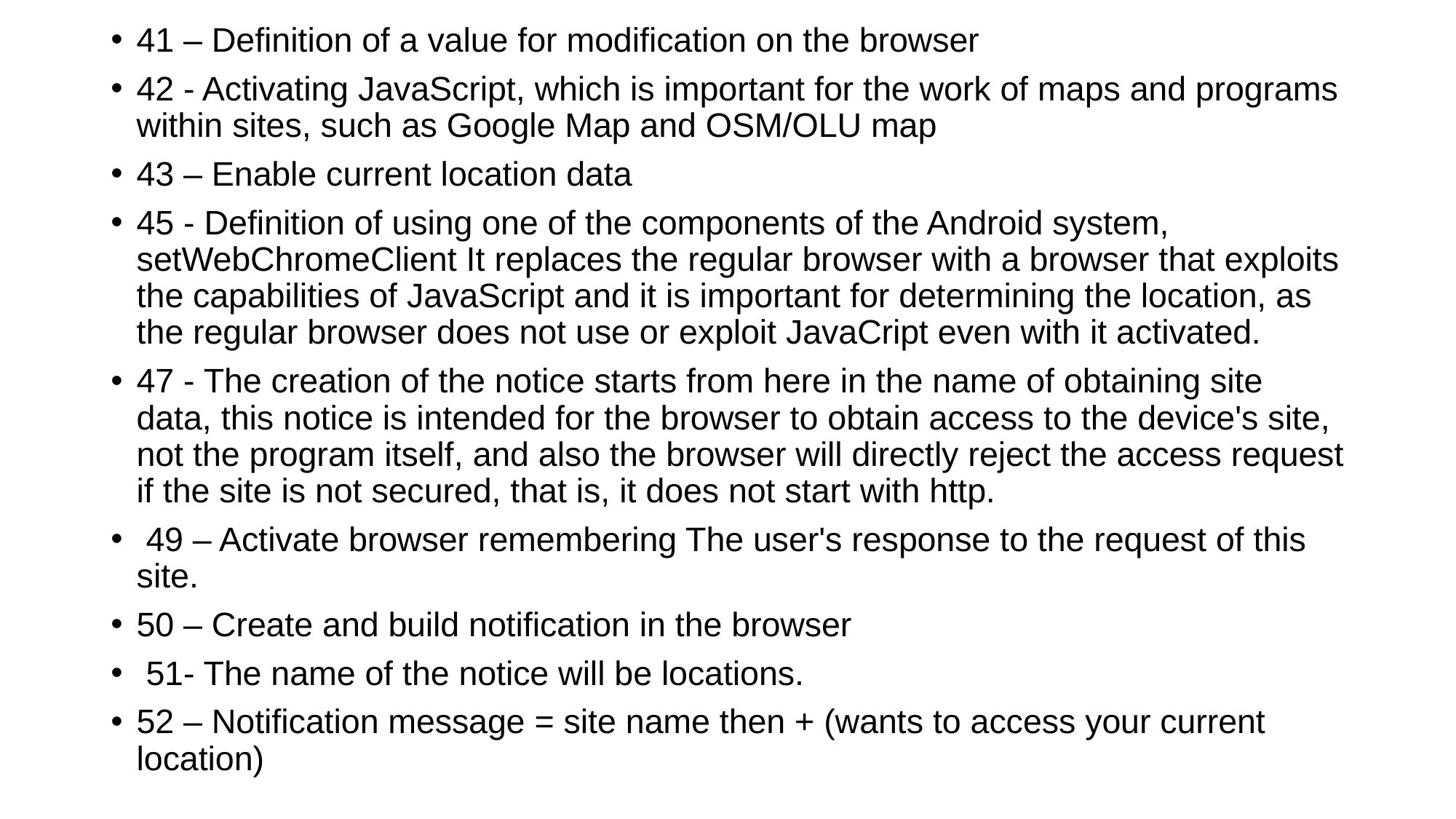

41 – Definition of a value for modification on the browser
42 - Activating JavaScript, which is important for the work of maps and programs within sites, such as Google Map and OSM/OLU map
43 – Enable current location data
45 - Definition of using one of the components of the Android system, setWebChromeClient It replaces the regular browser with a browser that exploits the capabilities of JavaScript and it is important for determining the location, as the regular browser does not use or exploit JavaCript even with it activated.
47 - The creation of the notice starts from here in the name of obtaining site data, this notice is intended for the browser to obtain access to the device's site, not the program itself, and also the browser will directly reject the access request if the site is not secured, that is, it does not start with http.
 49 – Activate browser remembering The user's response to the request of this site.
50 – Create and build notification in the browser
 51- The name of the notice will be locations.
52 – Notification message = site name then + (wants to access your current location)